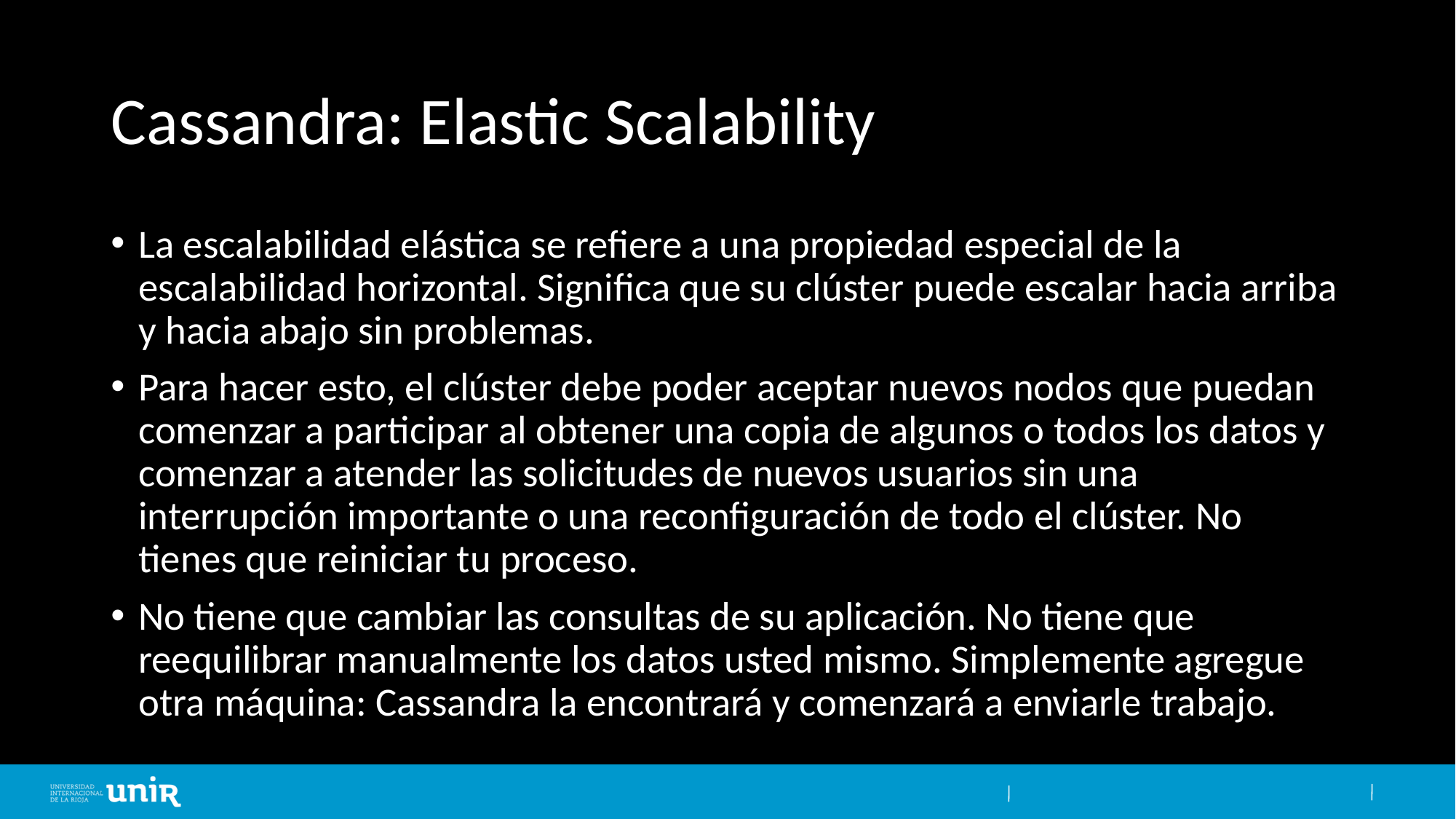

# Cassandra: Elastic Scalability
La escalabilidad elástica se refiere a una propiedad especial de la escalabilidad horizontal. Significa que su clúster puede escalar hacia arriba y hacia abajo sin problemas.
Para hacer esto, el clúster debe poder aceptar nuevos nodos que puedan comenzar a participar al obtener una copia de algunos o todos los datos y comenzar a atender las solicitudes de nuevos usuarios sin una interrupción importante o una reconfiguración de todo el clúster. No tienes que reiniciar tu proceso.
No tiene que cambiar las consultas de su aplicación. No tiene que reequilibrar manualmente los datos usted mismo. Simplemente agregue otra máquina: Cassandra la encontrará y comenzará a enviarle trabajo.